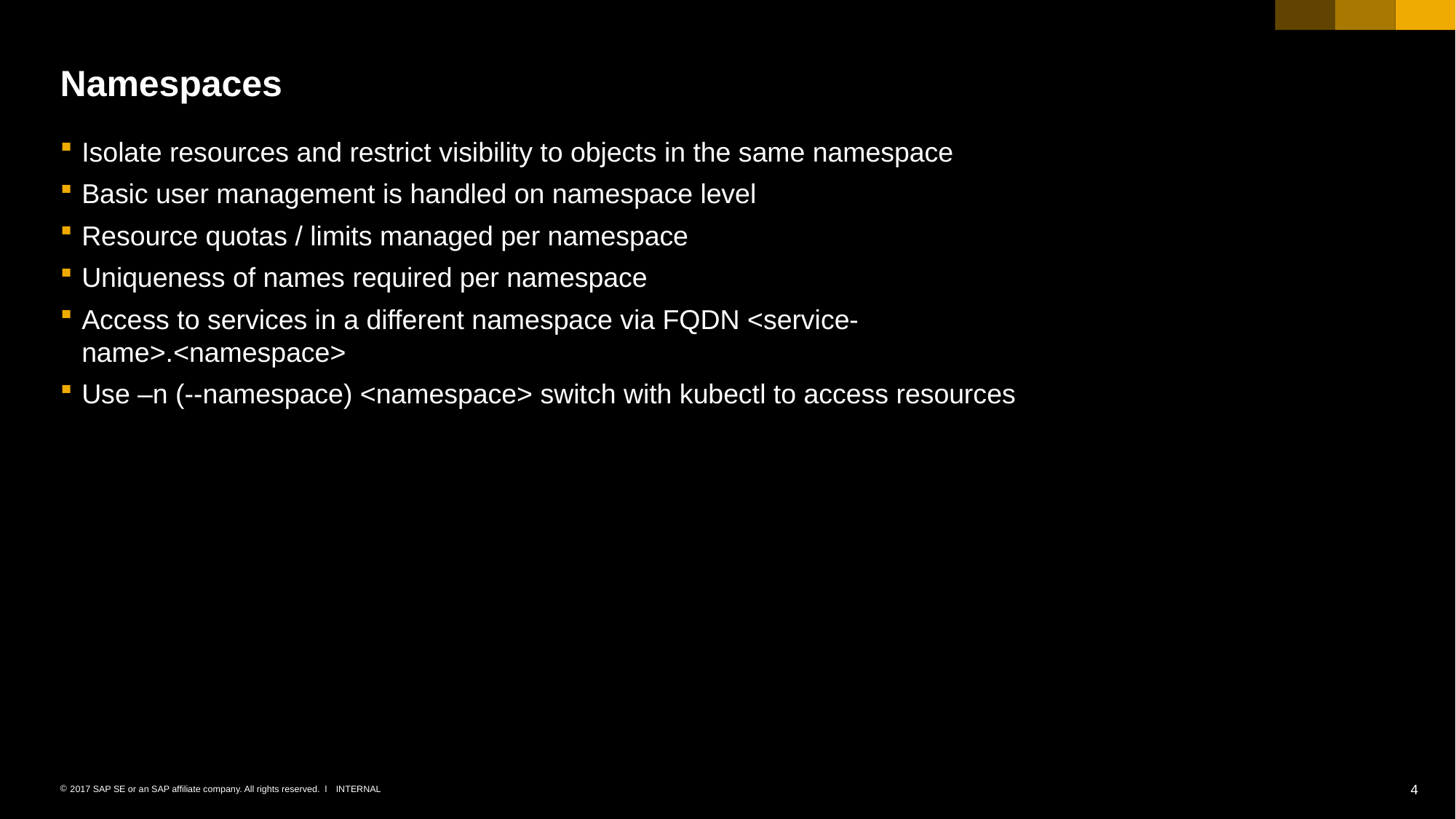

# Namespaces
Isolate resources and restrict visibility to objects in the same namespace
Basic user management is handled on namespace level
Resource quotas / limits managed per namespace
Uniqueness of names required per namespace
Access to services in a different namespace via FQDN <service-name>.<namespace>
Use –n (--namespace) <namespace> switch with kubectl to access resources